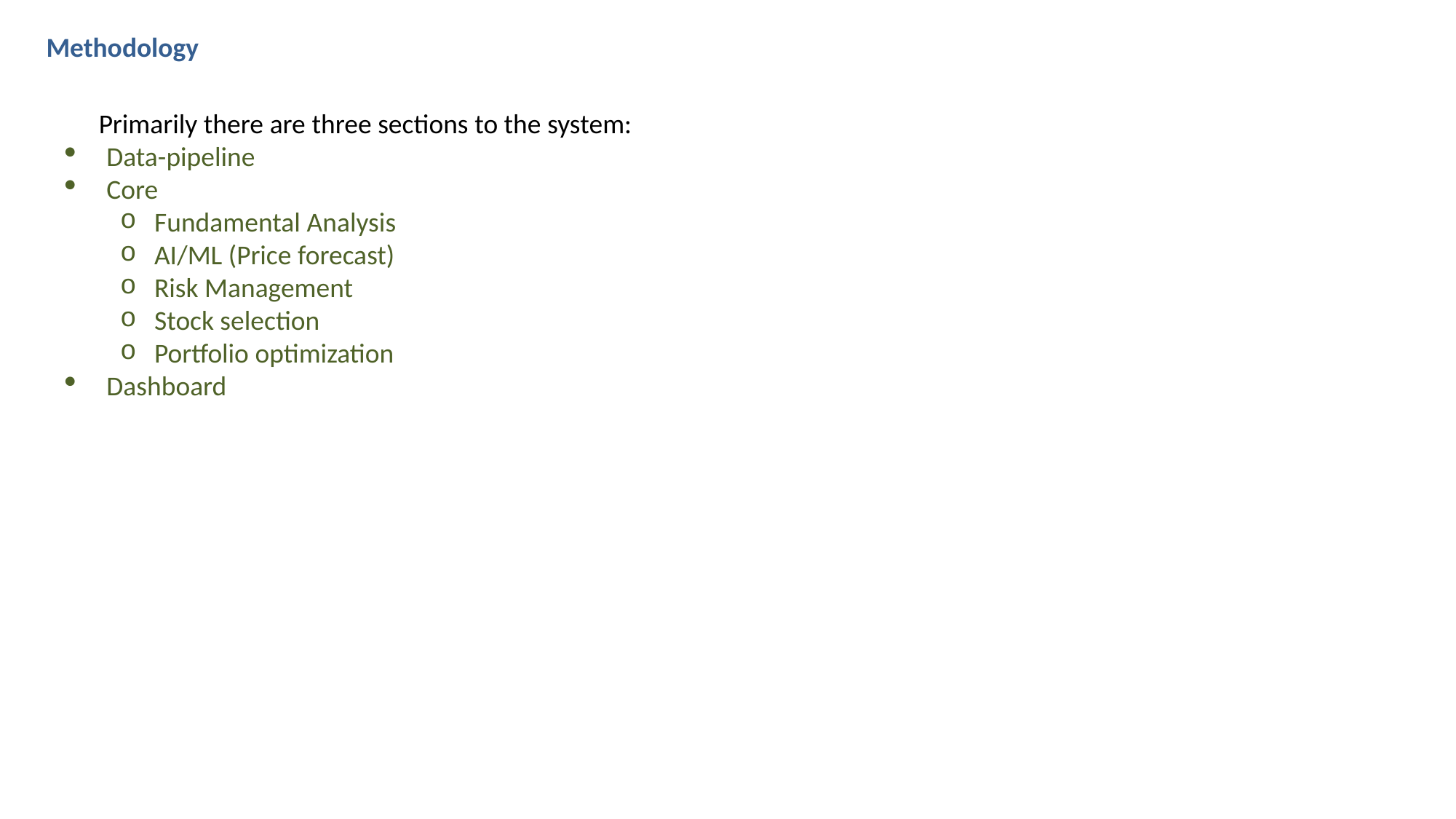

Methodology
Primarily there are three sections to the system:
Data-pipeline
Core
Fundamental Analysis
AI/ML (Price forecast)
Risk Management
Stock selection
Portfolio optimization
Dashboard